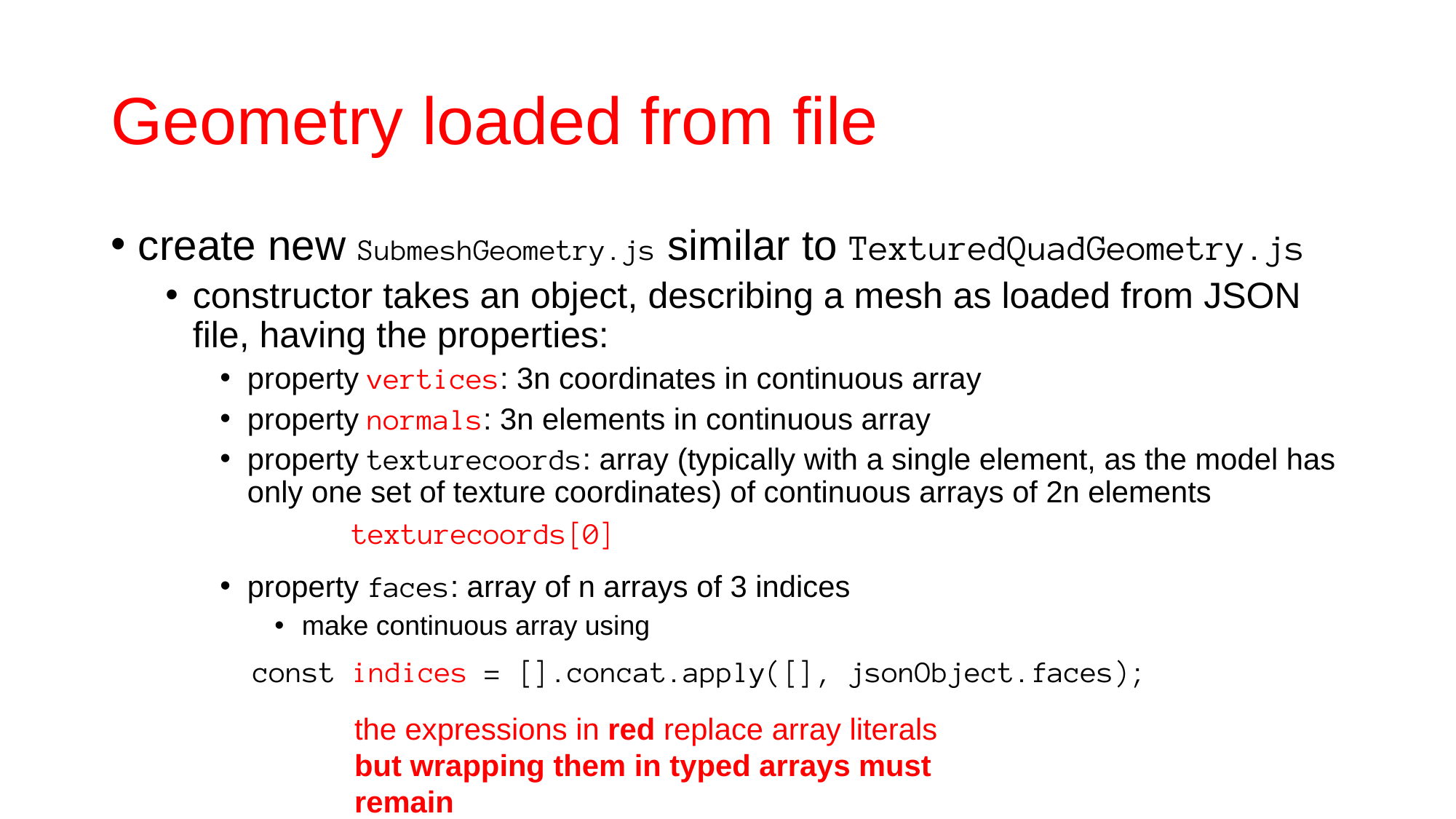

# Geometry loaded from file
create new SubmeshGeometry.js similar to TexturedQuadGeometry.js
constructor takes an object, describing a mesh as loaded from JSON file, having the properties:
property vertices: 3n coordinates in continuous array
property normals: 3n elements in continuous array
property texturecoords: array (typically with a single element, as the model has only one set of texture coordinates) of continuous arrays of 2n elements

property faces: array of n arrays of 3 indices
make continuous array using
	  const indices = [].concat.apply([], jsonObject.faces);
texturecoords[0]
the expressions in red replace array literals
but wrapping them in typed arrays must remain